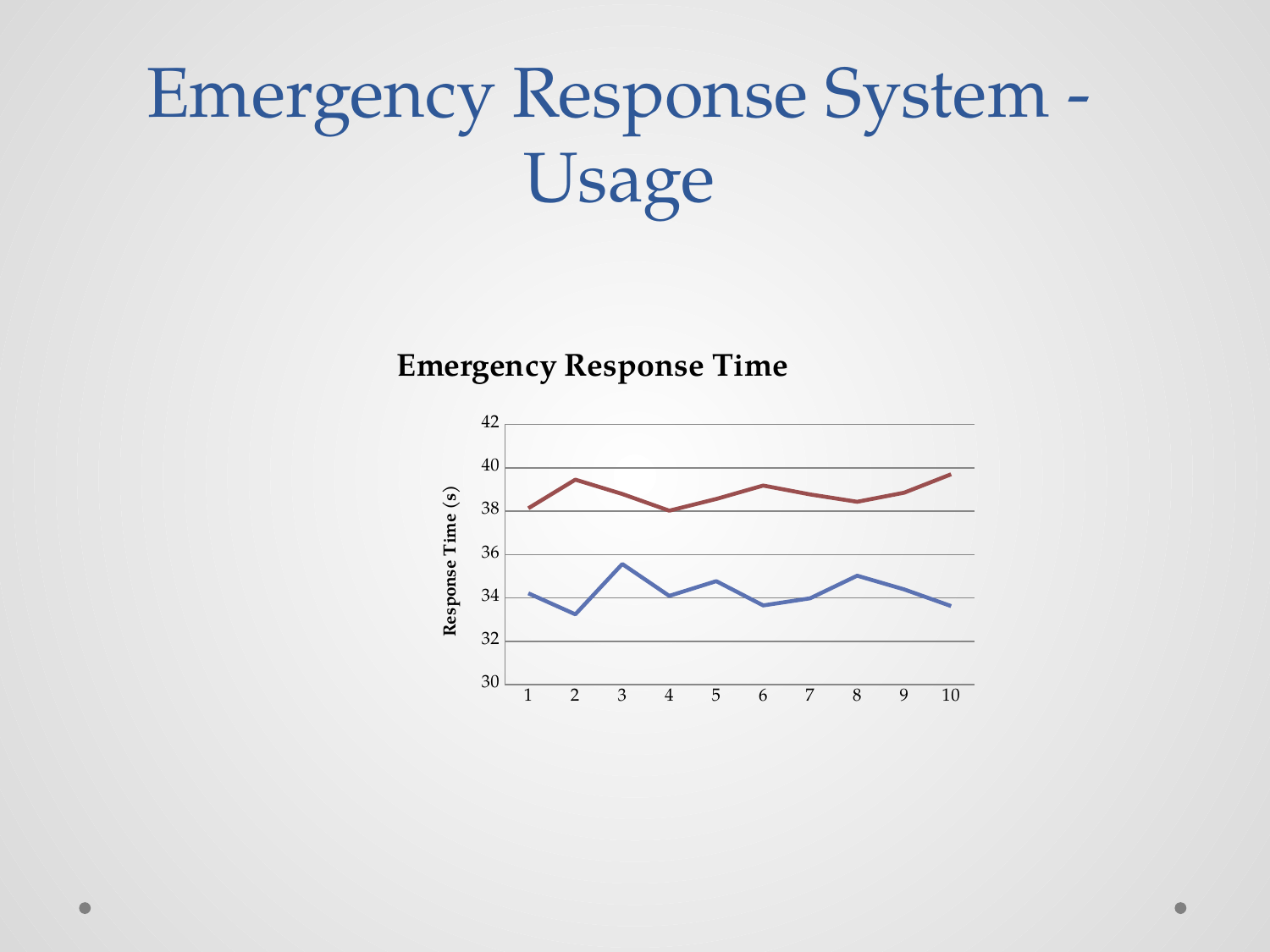

# Emergency Response System - Usage

### Chart: Emergency Response Time

| Category | Backend processing time | Real time |
|---|---|---|